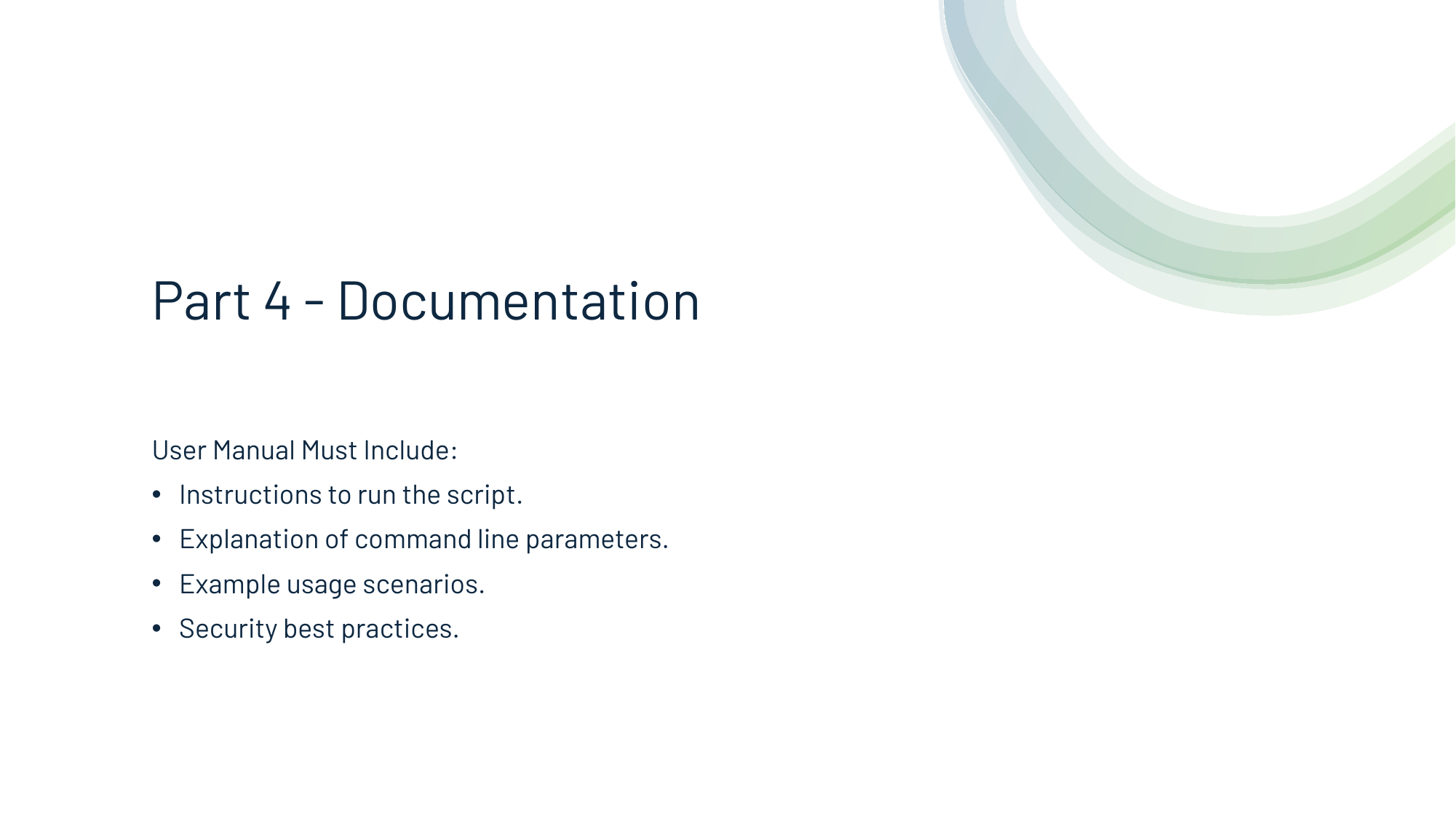

# Part 4 - Documentation
User Manual Must Include:
Instructions to run the script.
Explanation of command line parameters.
Example usage scenarios.
Security best practices.